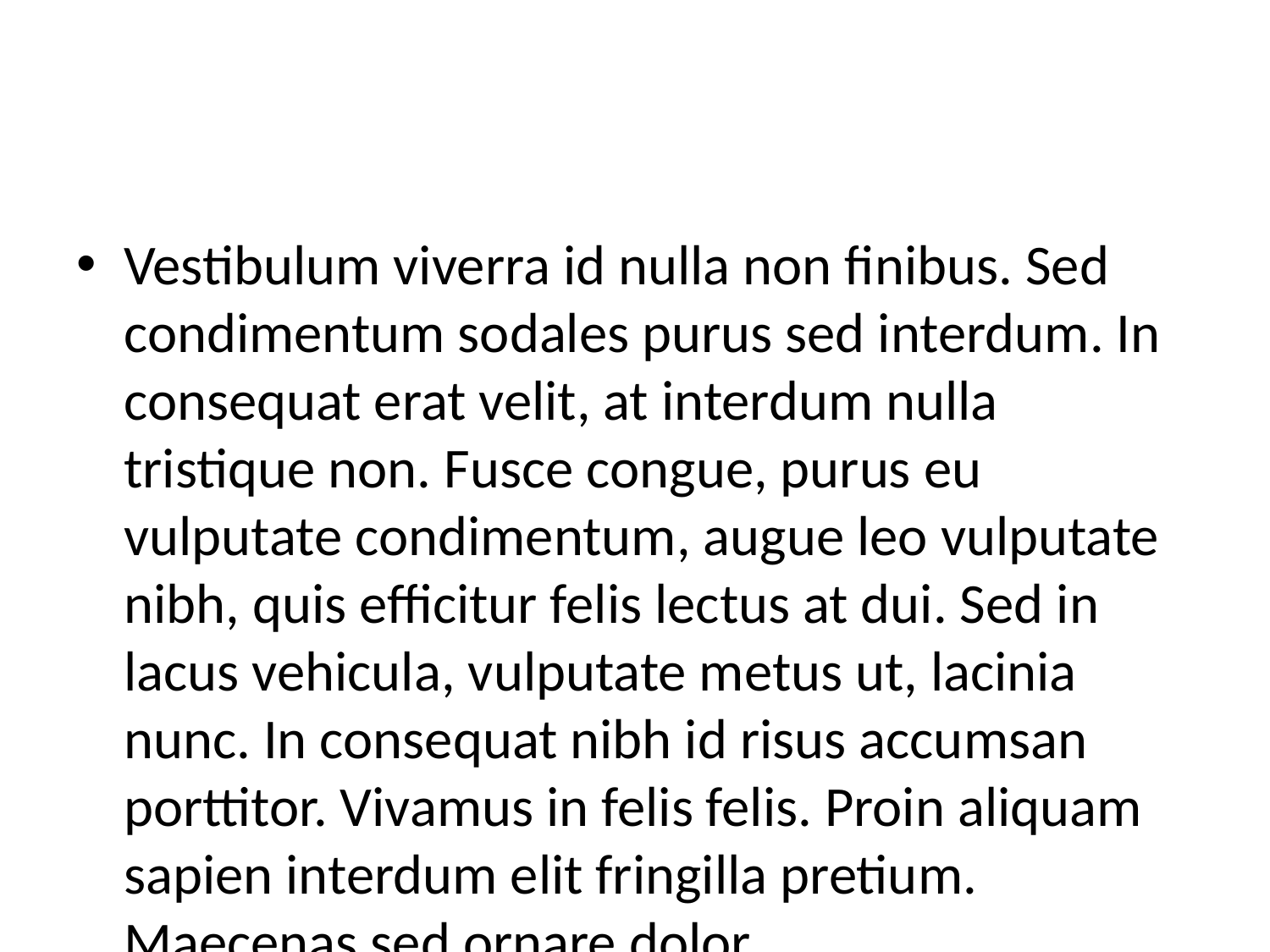

#
Vestibulum viverra id nulla non finibus. Sed condimentum sodales purus sed interdum. In consequat erat velit, at interdum nulla tristique non. Fusce congue, purus eu vulputate condimentum, augue leo vulputate nibh, quis efficitur felis lectus at dui. Sed in lacus vehicula, vulputate metus ut, lacinia nunc. In consequat nibh id risus accumsan porttitor. Vivamus in felis felis. Proin aliquam sapien interdum elit fringilla pretium. Maecenas sed ornare dolor.